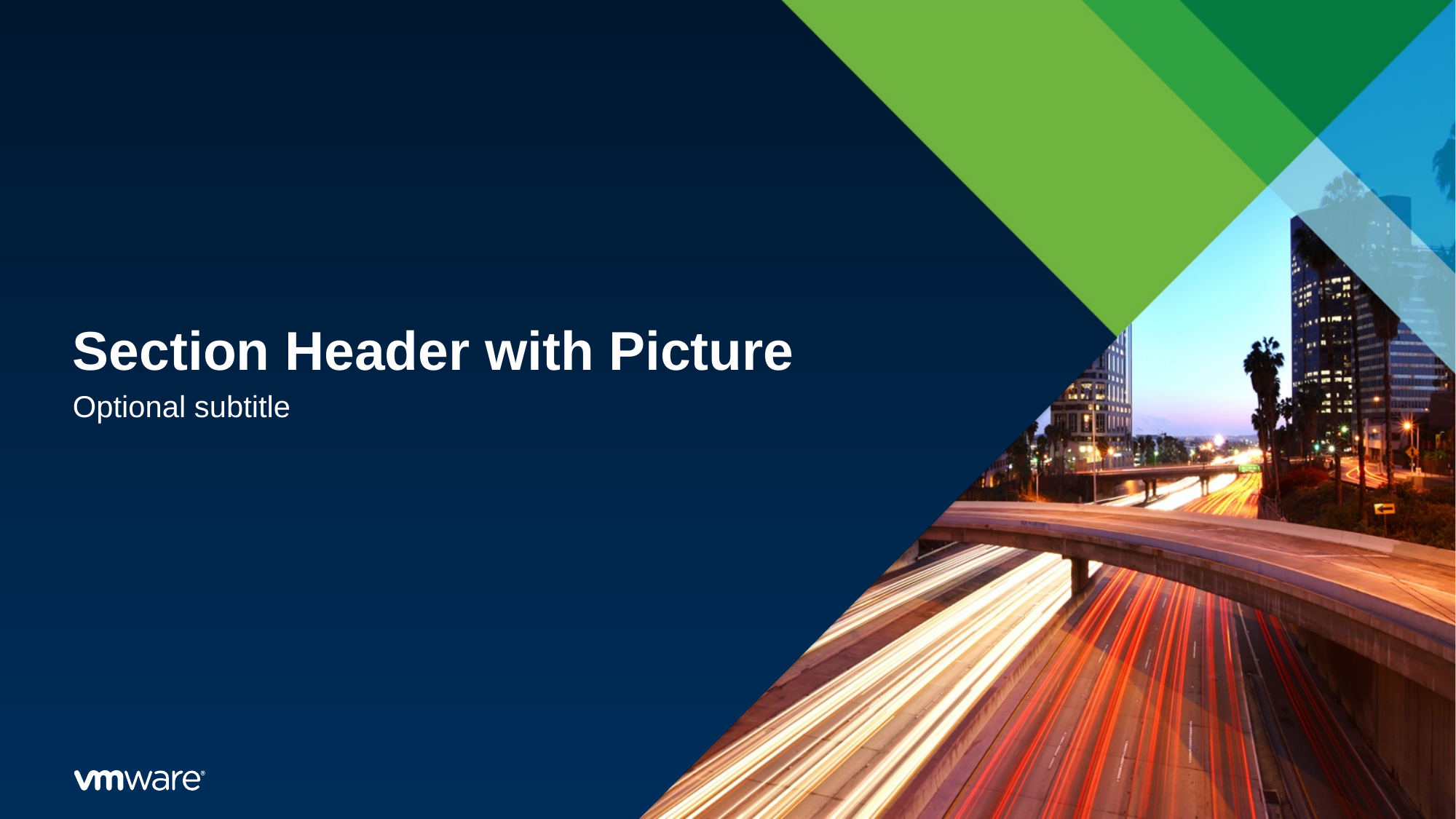

# Section Header with Picture
Optional subtitle